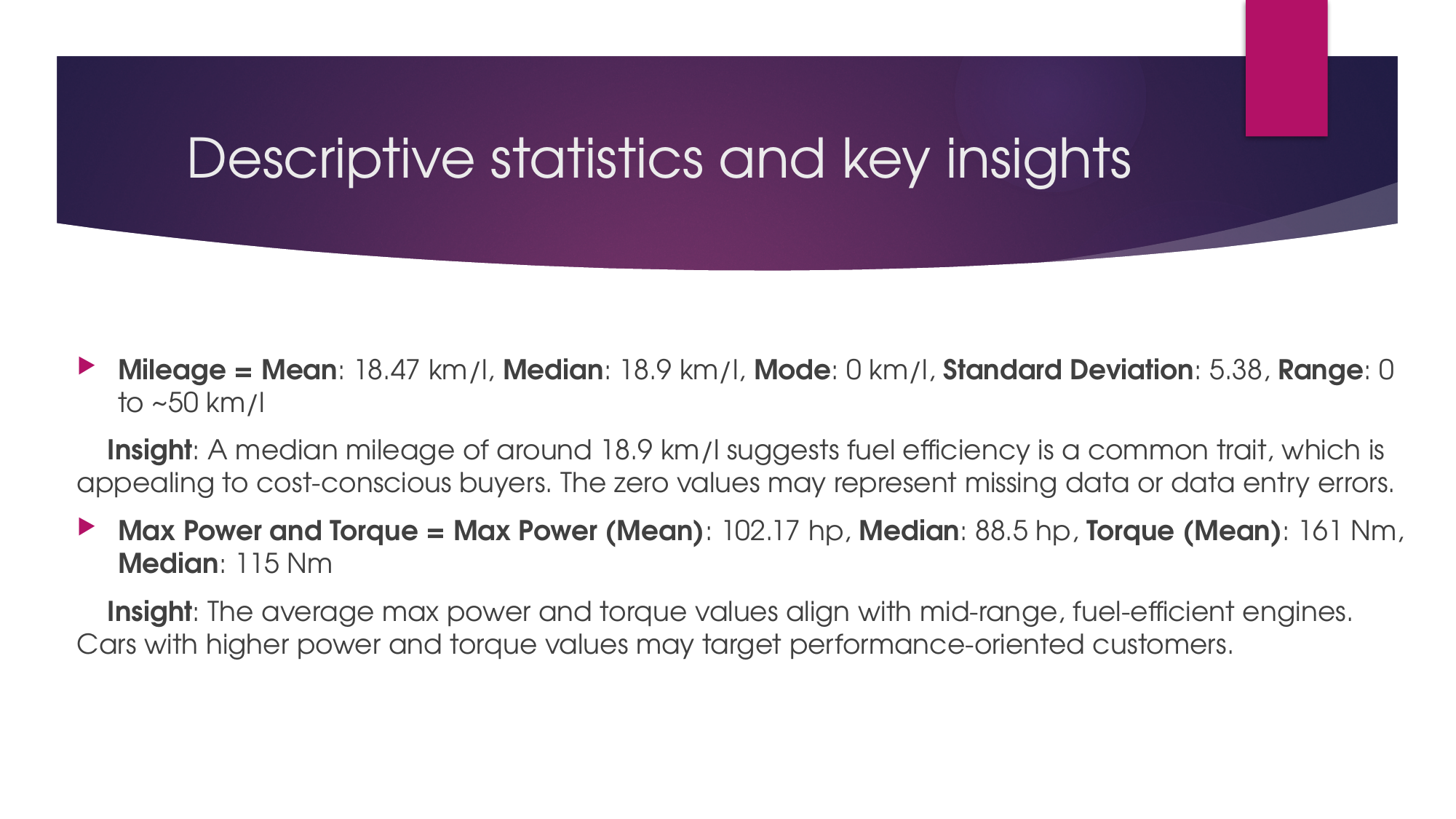

# Descriptive statistics and key insights

Mileage = Mean: 18.47 km/l, Median: 18.9 km/l, Mode: 0 km/l, Standard Deviation: 5.38, Range: 0 to ~50 km/l
    Insight: A median mileage of around 18.9 km/l suggests fuel efficiency is a common trait, which is appealing to cost-conscious buyers. The zero values may represent missing data or data entry errors.
Max Power and Torque = Max Power (Mean): 102.17 hp, Median: 88.5 hp, Torque (Mean): 161 Nm, Median: 115 Nm
    Insight: The average max power and torque values align with mid-range, fuel-efficient engines. Cars with higher power and torque values may target performance-oriented customers.